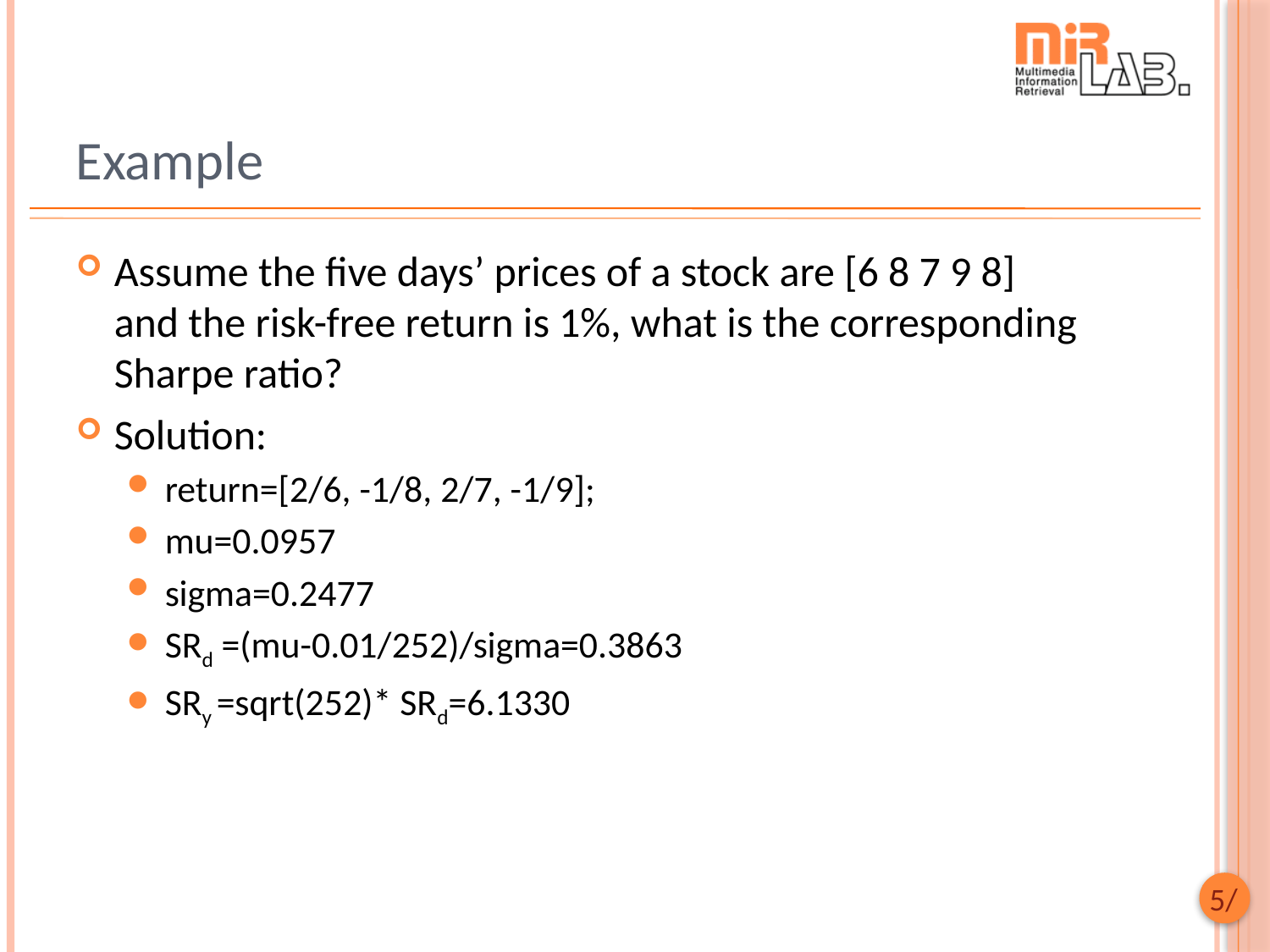

# Example
Assume the five days’ prices of a stock are [6 8 7 9 8] and the risk-free return is 1%, what is the corresponding Sharpe ratio?
Solution:
return=[2/6, -1/8, 2/7, -1/9];
mu=0.0957
sigma=0.2477
SRd =(mu-0.01/252)/sigma=0.3863
SRy =sqrt(252)* SRd=6.1330